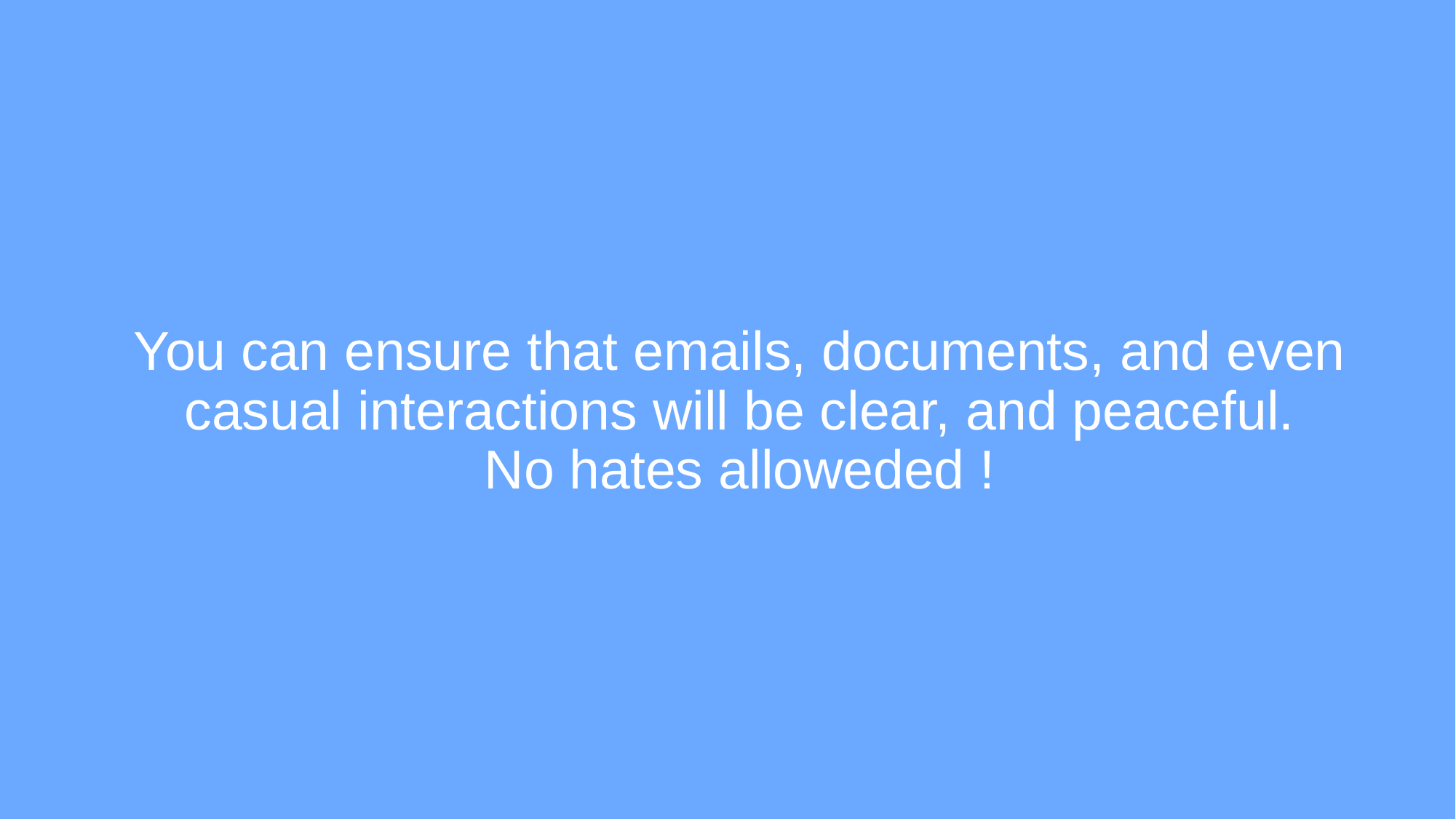

# You can ensure that emails, documents, and even casual interactions will be clear, and peaceful. No hates alloweded !